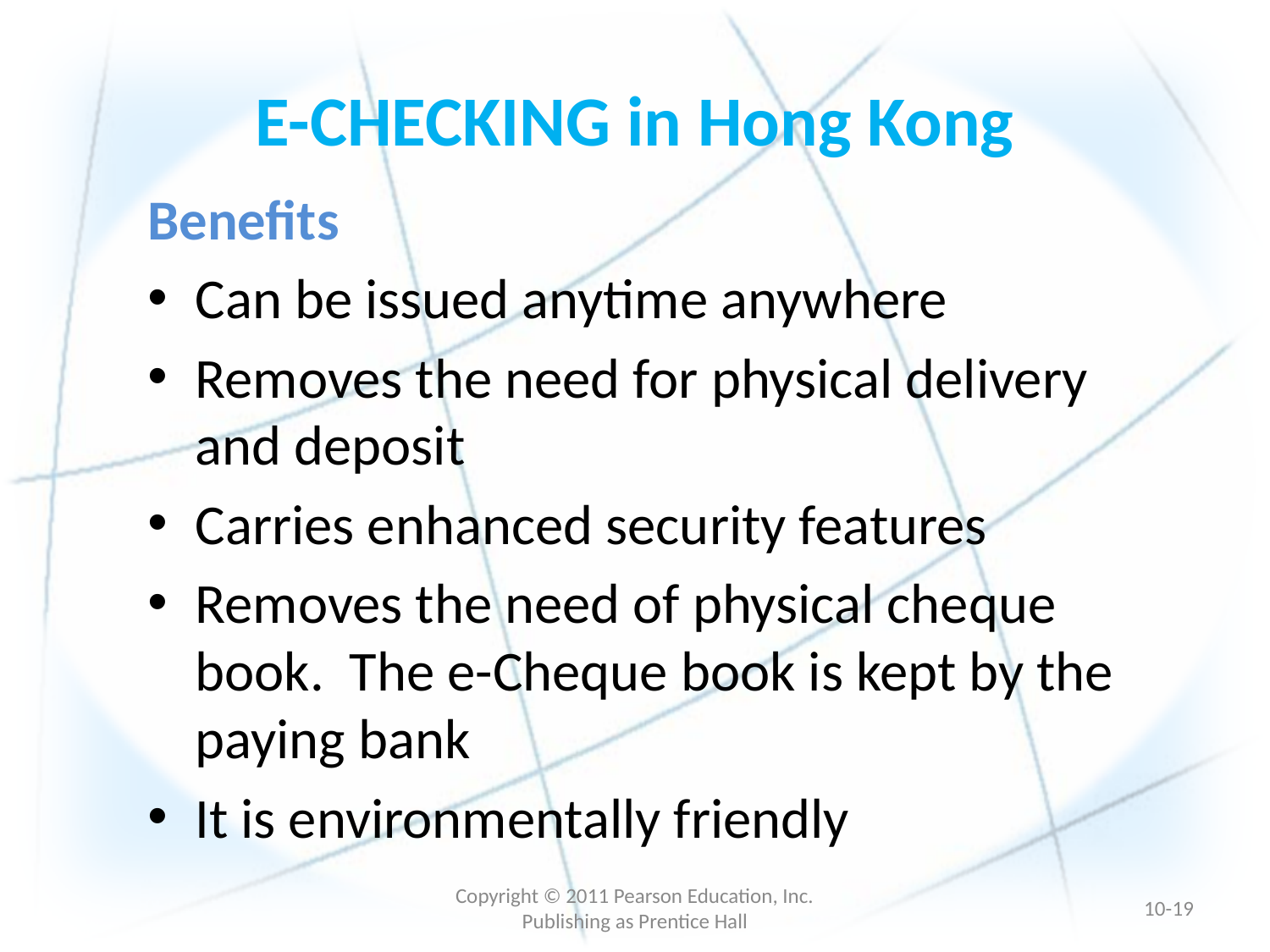

# E-CHECKING in Hong Kong
Benefits
Can be issued anytime anywhere
Removes the need for physical delivery and deposit
Carries enhanced security features
Removes the need of physical cheque book.  The e-Cheque book is kept by the paying bank
It is environmentally friendly
Copyright © 2011 Pearson Education, Inc. Publishing as Prentice Hall
10-19